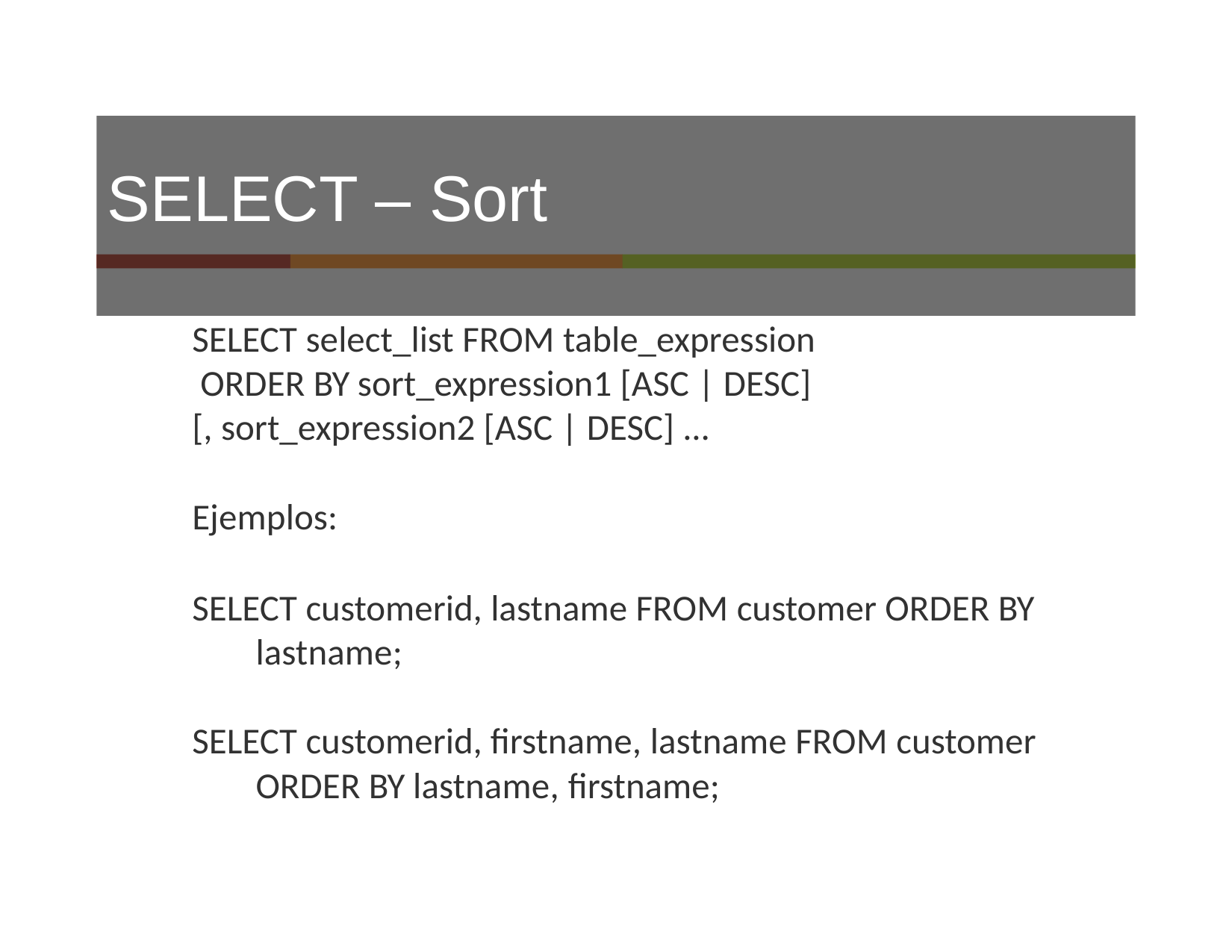

# SELECT – Sort
SELECT select_list FROM table_expression  ORDER BY sort_expression1 [ASC | DESC]  [, sort_expression2 [ASC | DESC] ...

Ejemplos:

SELECT customerid, lastname FROM customer ORDER BY  lastname;

SELECT customerid, ﬁrstname, lastname FROM customer  ORDER BY lastname, ﬁrstname;